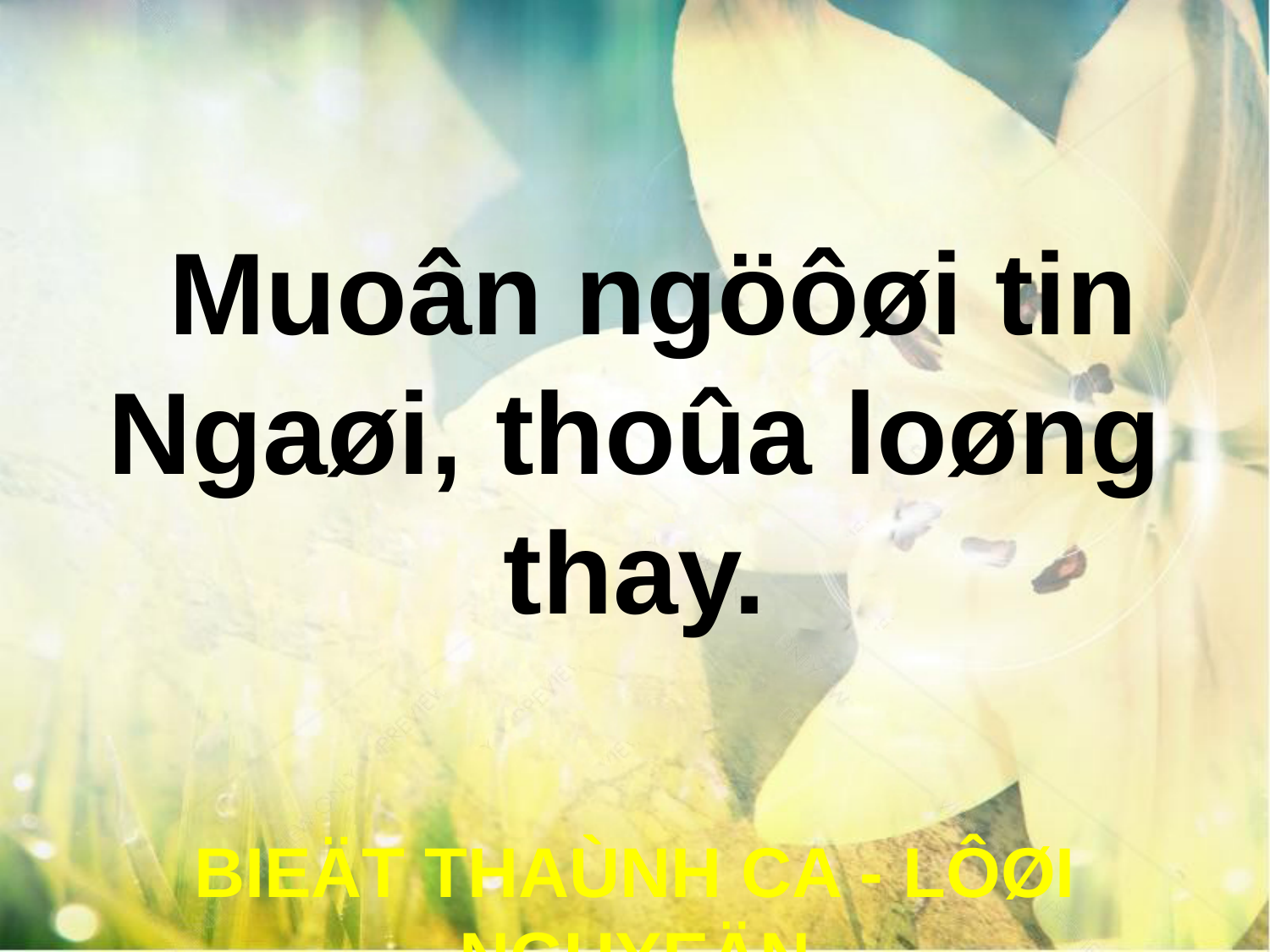

Muoân ngöôøi tin Ngaøi, thoûa loøng thay.
BIEÄT THAÙNH CA - LÔØI NGUYEÄN